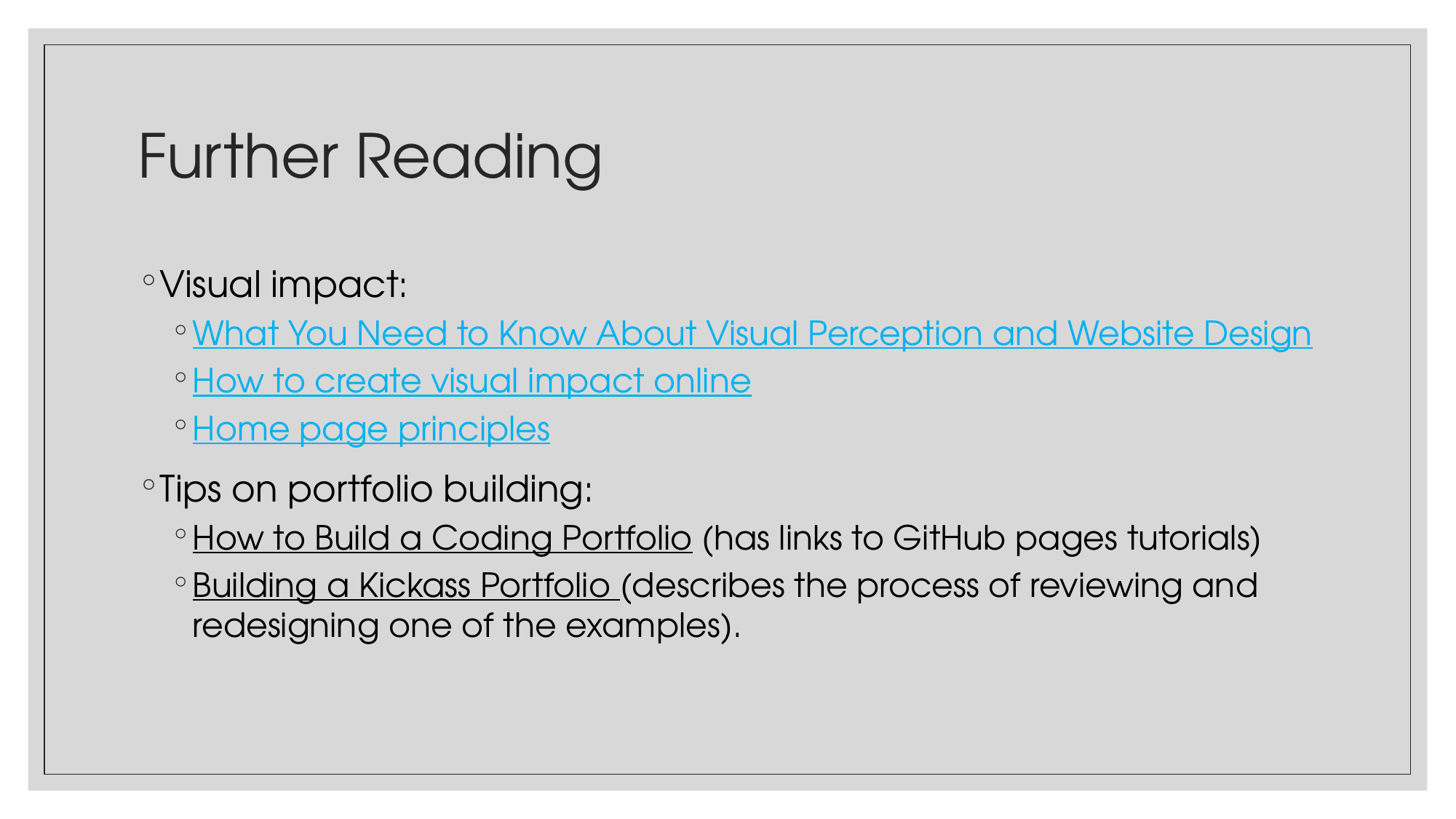

# Further Reading
Visual impact:
What You Need to Know About Visual Perception and Website Design
How to create visual impact online
Home page principles
Tips on portfolio building:
How to Build a Coding Portfolio (has links to GitHub pages tutorials)
Building a Kickass Portfolio (describes the process of reviewing and redesigning one of the examples).